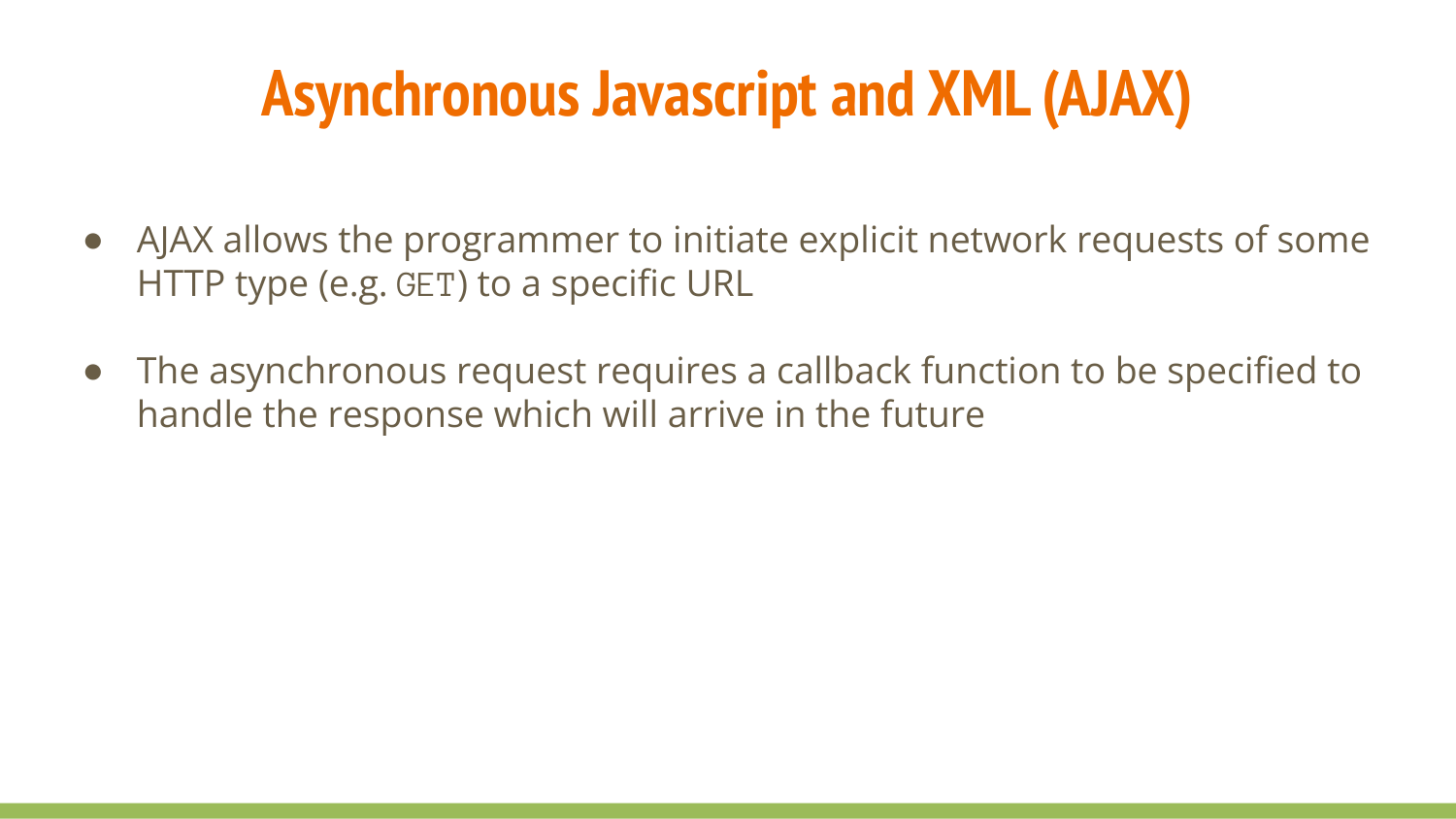

Asynchronous Javascript and XML (AJAX)
AJAX allows the programmer to initiate explicit network requests of some HTTP type (e.g. GET) to a specific URL

The asynchronous request requires a callback function to be specified to handle the response which will arrive in the future
|  |
| --- |